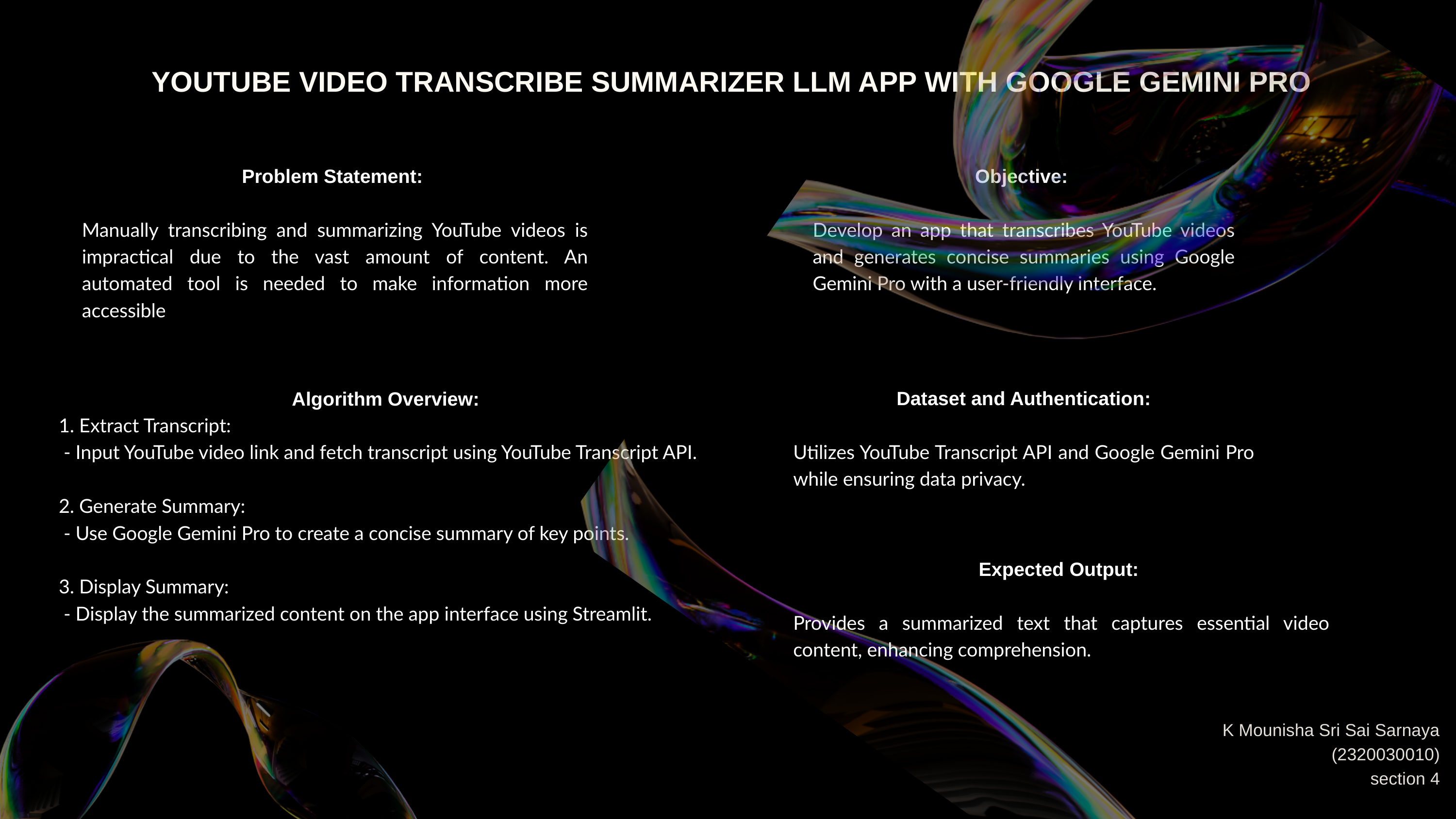

YOUTUBE VIDEO TRANSCRIBE SUMMARIZER LLM APP WITH GOOGLE GEMINI PRO

Problem Statement:

Manually transcribing and summarizing YouTube videos is impractical due to the vast amount of content. An automated tool is needed to make information more accessible

Objective:

Develop an app that transcribes YouTube videos and generates concise summaries using Google Gemini Pro with a user-friendly interface.

Dataset and Authentication:

Utilizes YouTube Transcript API and Google Gemini Pro while ensuring data privacy.

Algorithm Overview:
1. Extract Transcript:
 - Input YouTube video link and fetch transcript using YouTube Transcript API.

2. Generate Summary:
 - Use Google Gemini Pro to create a concise summary of key points.

3. Display Summary:
 - Display the summarized content on the app interface using Streamlit.

Expected Output:

Provides a summarized text that captures essential video content, enhancing comprehension.

K Mounisha Sri Sai Sarnaya (2320030010)
section 4